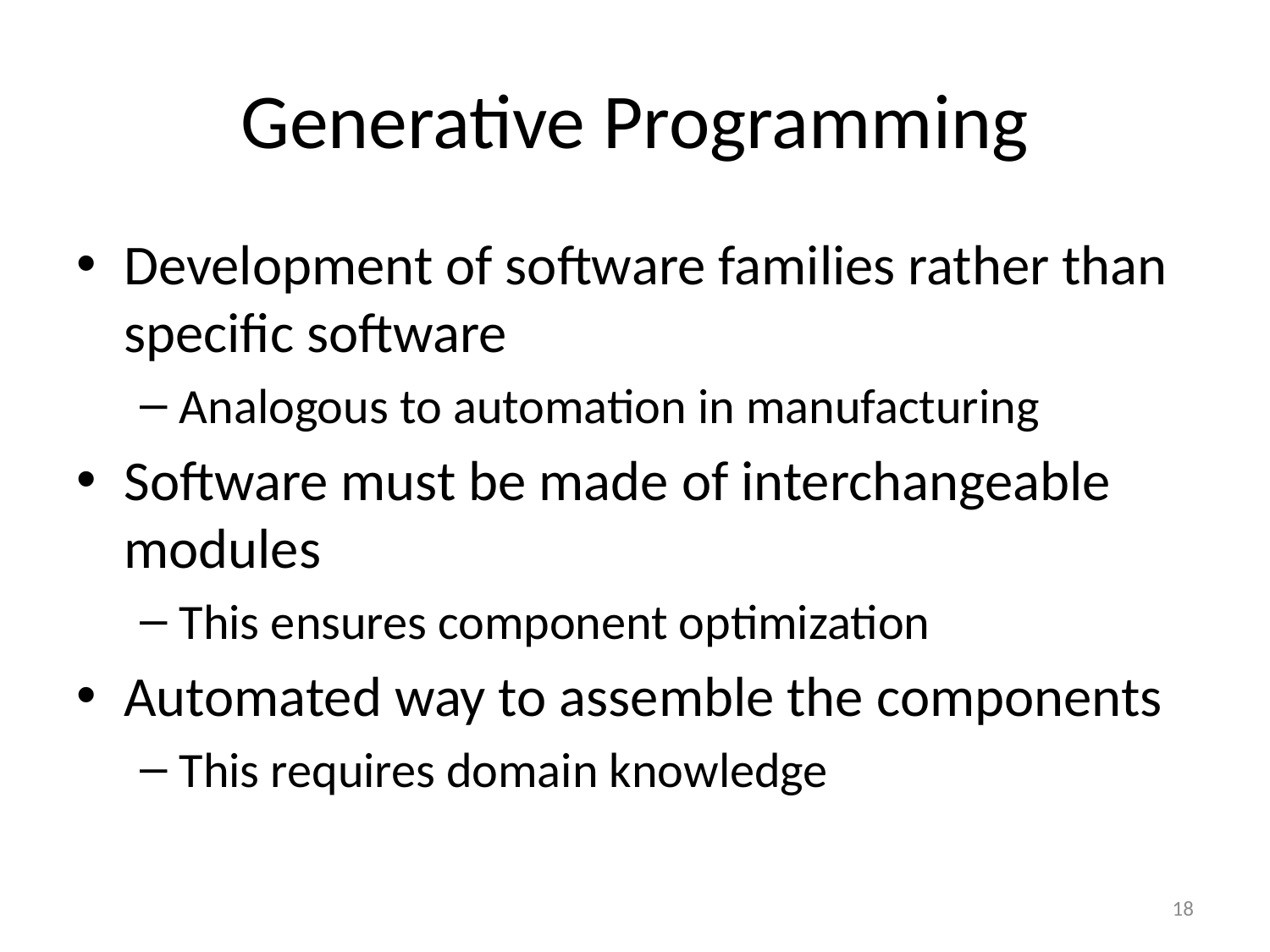

# Generative Programming
Development of software families rather than specific software
Analogous to automation in manufacturing
Software must be made of interchangeable modules
This ensures component optimization
Automated way to assemble the components
This requires domain knowledge
18